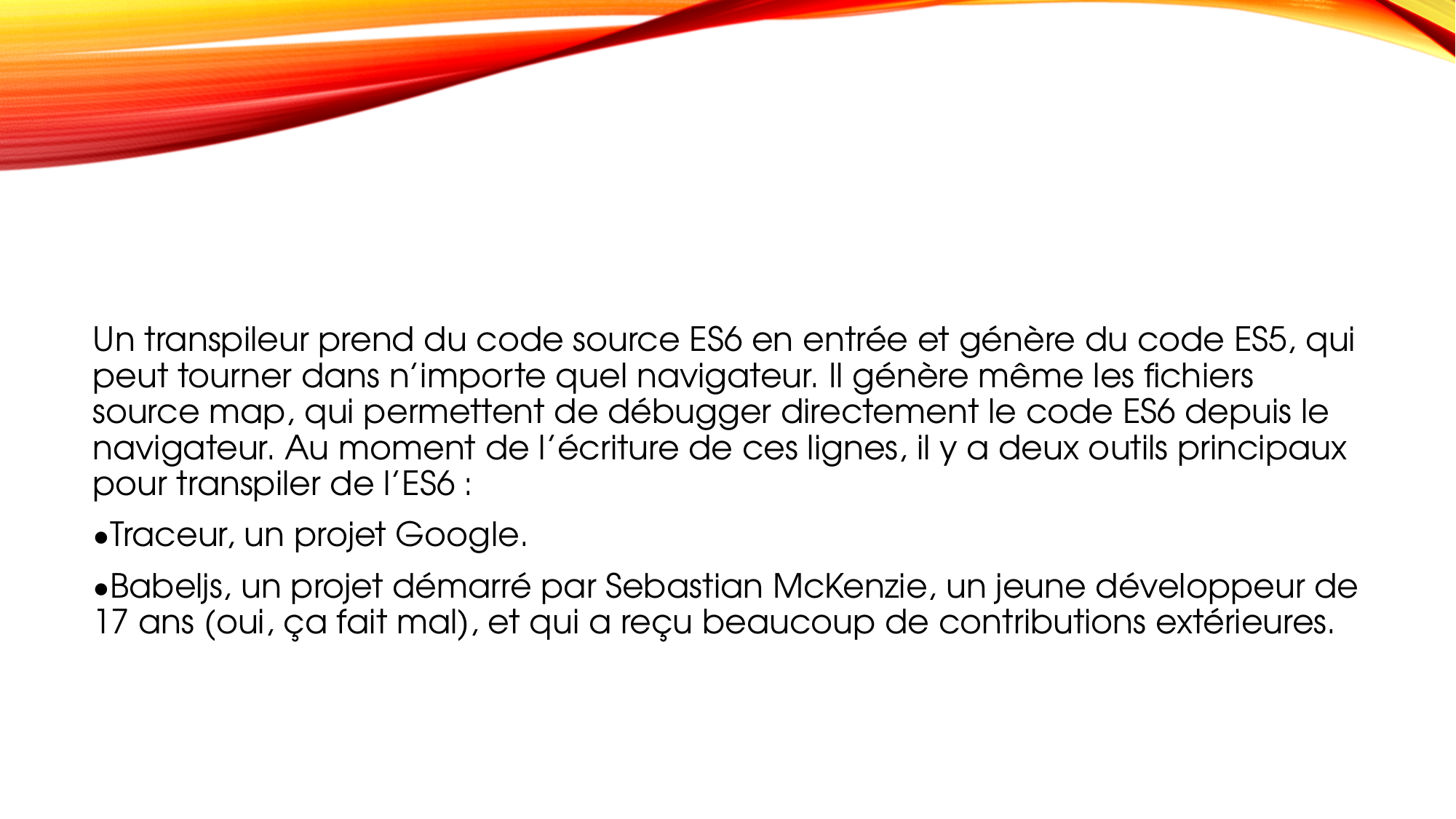

#

Un transpileur prend du code source ES6 en entrée et génère du code ES5, qui peut tourner dans n’importe quel navigateur. Il génère même les fichiers source map, qui permettent de débugger directement le code ES6 depuis le navigateur. Au moment de l’écriture de ces lignes, il y a deux outils principaux pour transpiler de l’ES6 :
•Traceur, un projet Google.
•Babeljs, un projet démarré par Sebastian McKenzie, un jeune développeur de 17 ans (oui, ça fait mal), et qui a reçu beaucoup de contributions extérieures.